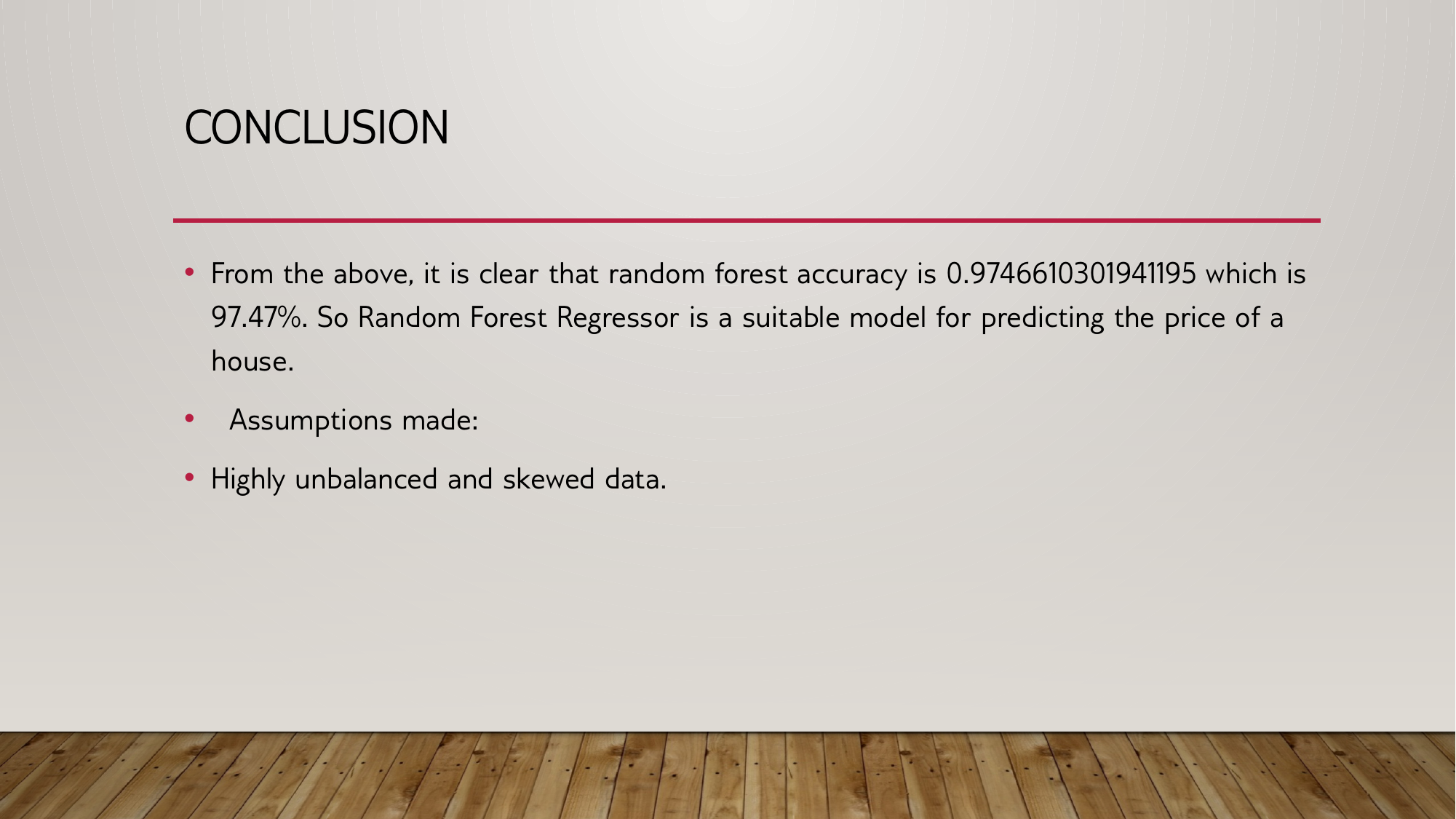

# Conclusion
From the above, it is clear that random forest accuracy is 0.9746610301941195 which is 97.47%. So Random Forest Regressor is a suitable model for predicting the price of a house.
  Assumptions made:
Highly unbalanced and skewed data.